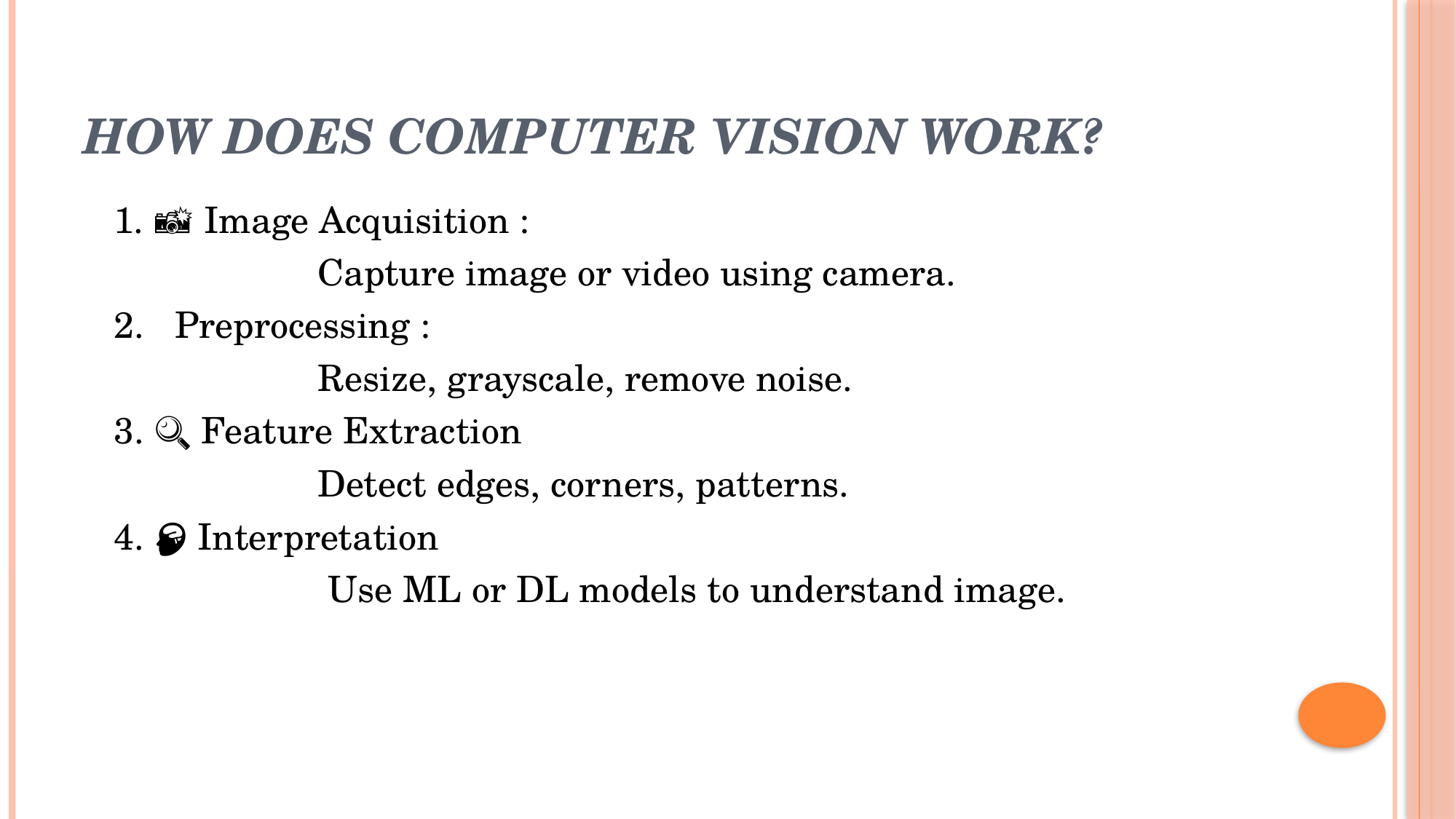

# How Does Computer Vision Work?
   1. 📸 Image Acquisition :
                       Capture image or video using camera.
   2. 🧹 Preprocessing :
                       Resize, grayscale, remove noise.
   3. 🔍 Feature Extraction
                       Detect edges, corners, patterns.
   4. 🧠 Interpretation
                        Use ML or DL models to understand image.